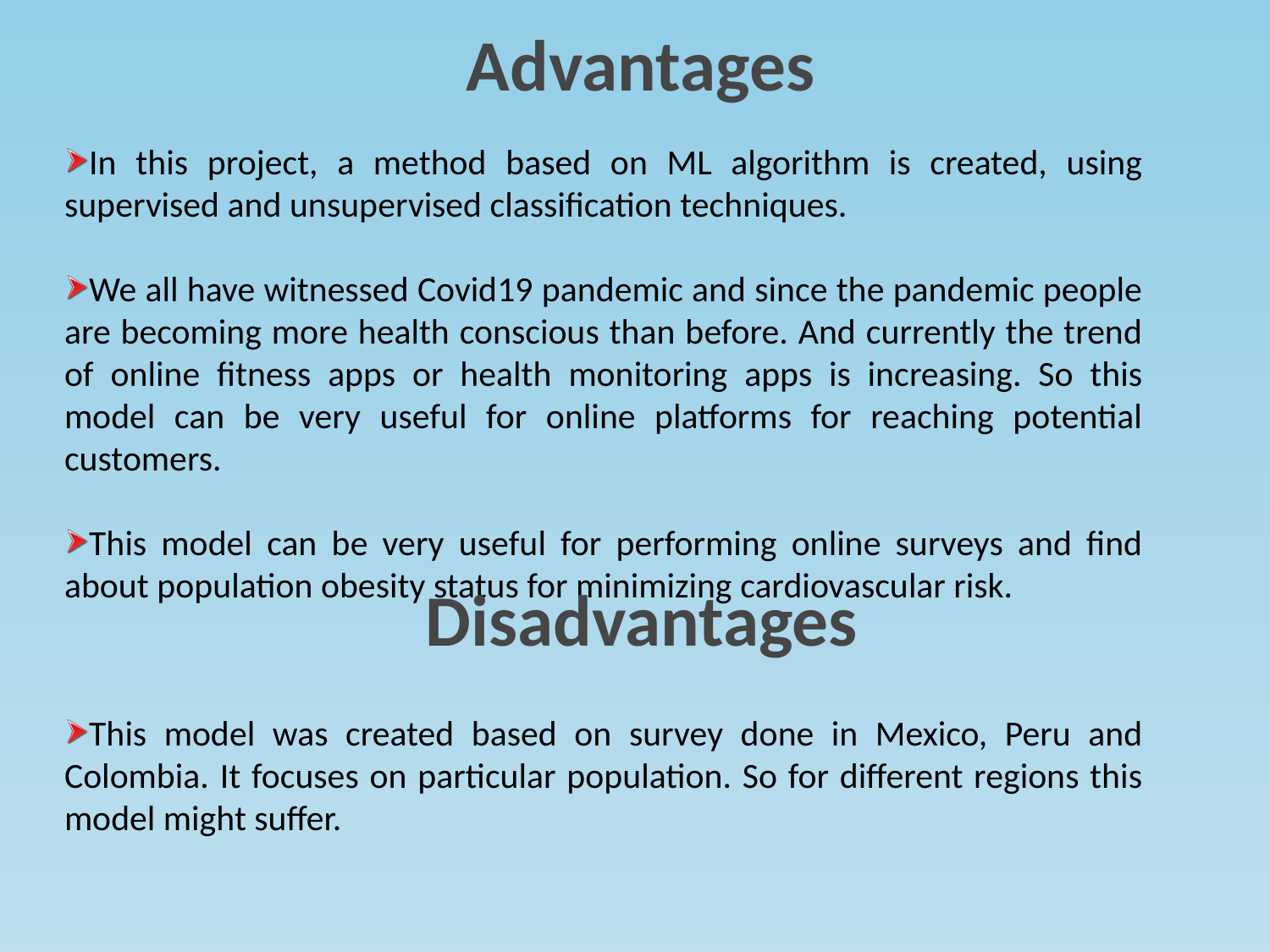

# Advantages
In this project, a method based on ML algorithm is created, using supervised and unsupervised classification techniques.

We all have witnessed Covid19 pandemic and since the pandemic people are becoming more health conscious than before. And currently the trend of online fitness apps or health monitoring apps is increasing. So this model can be very useful for online platforms for reaching potential customers.

This model can be very useful for performing online surveys and find about population obesity status for minimizing cardiovascular risk.

Disadvantages
This model was created based on survey done in Mexico, Peru and Colombia. It focuses on particular population. So for different regions this model might suffer.